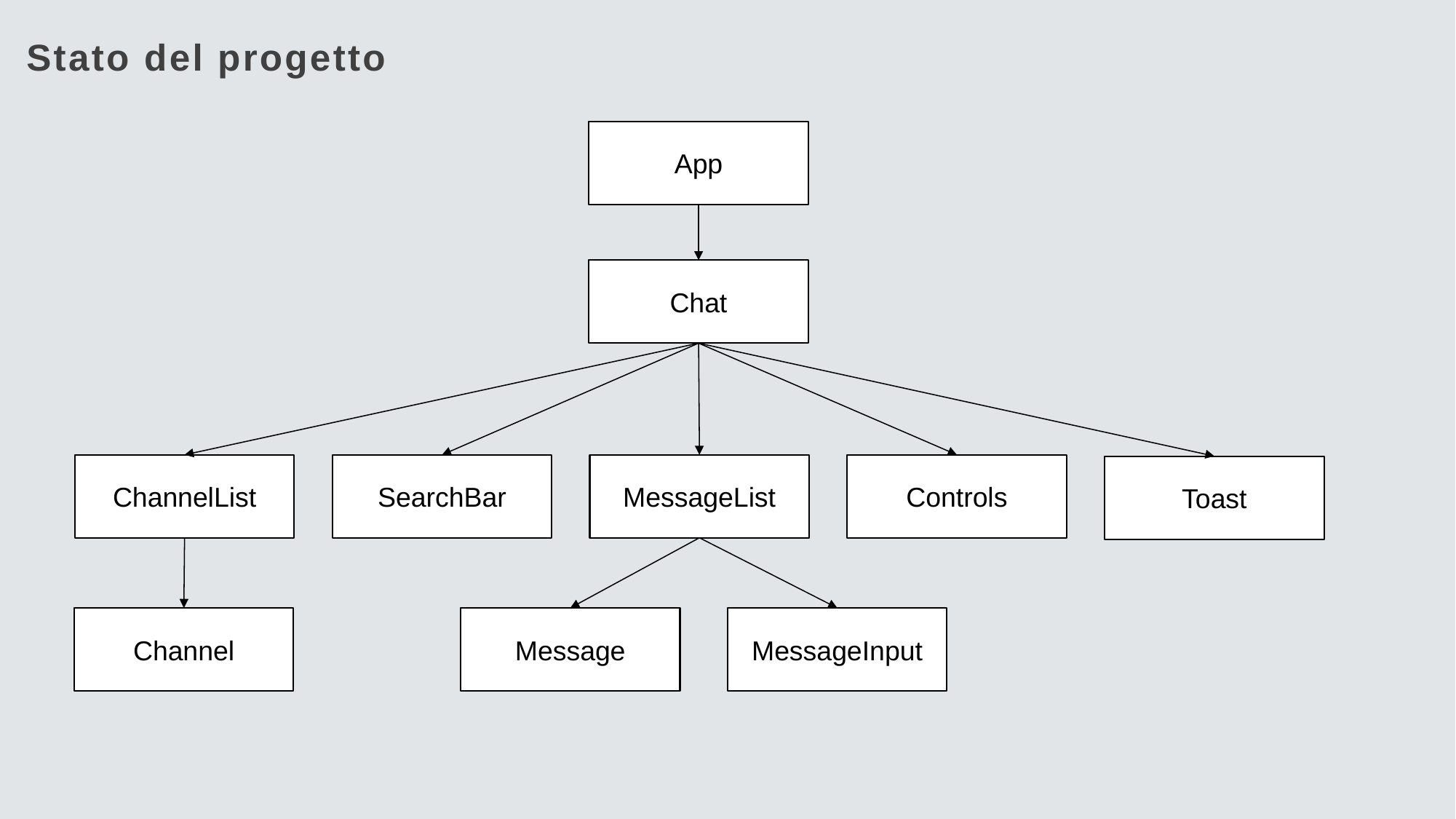

Stato del progetto
App
Chat
ChannelList
MessageList
SearchBar
Controls
Toast
Channel
MessageInput
Message